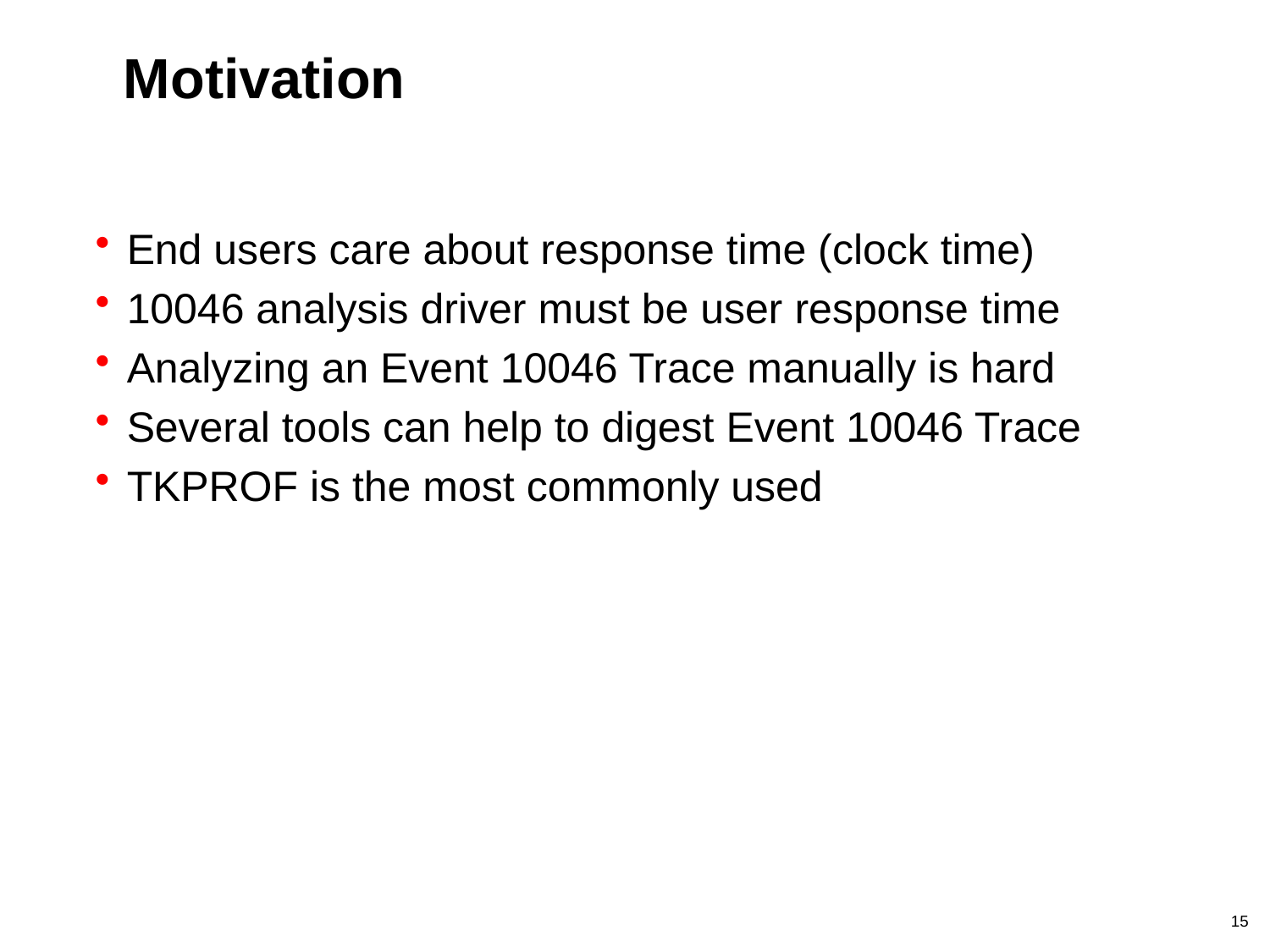

# Motivation
End users care about response time (clock time)
10046 analysis driver must be user response time
Analyzing an Event 10046 Trace manually is hard
Several tools can help to digest Event 10046 Trace
TKPROF is the most commonly used
15